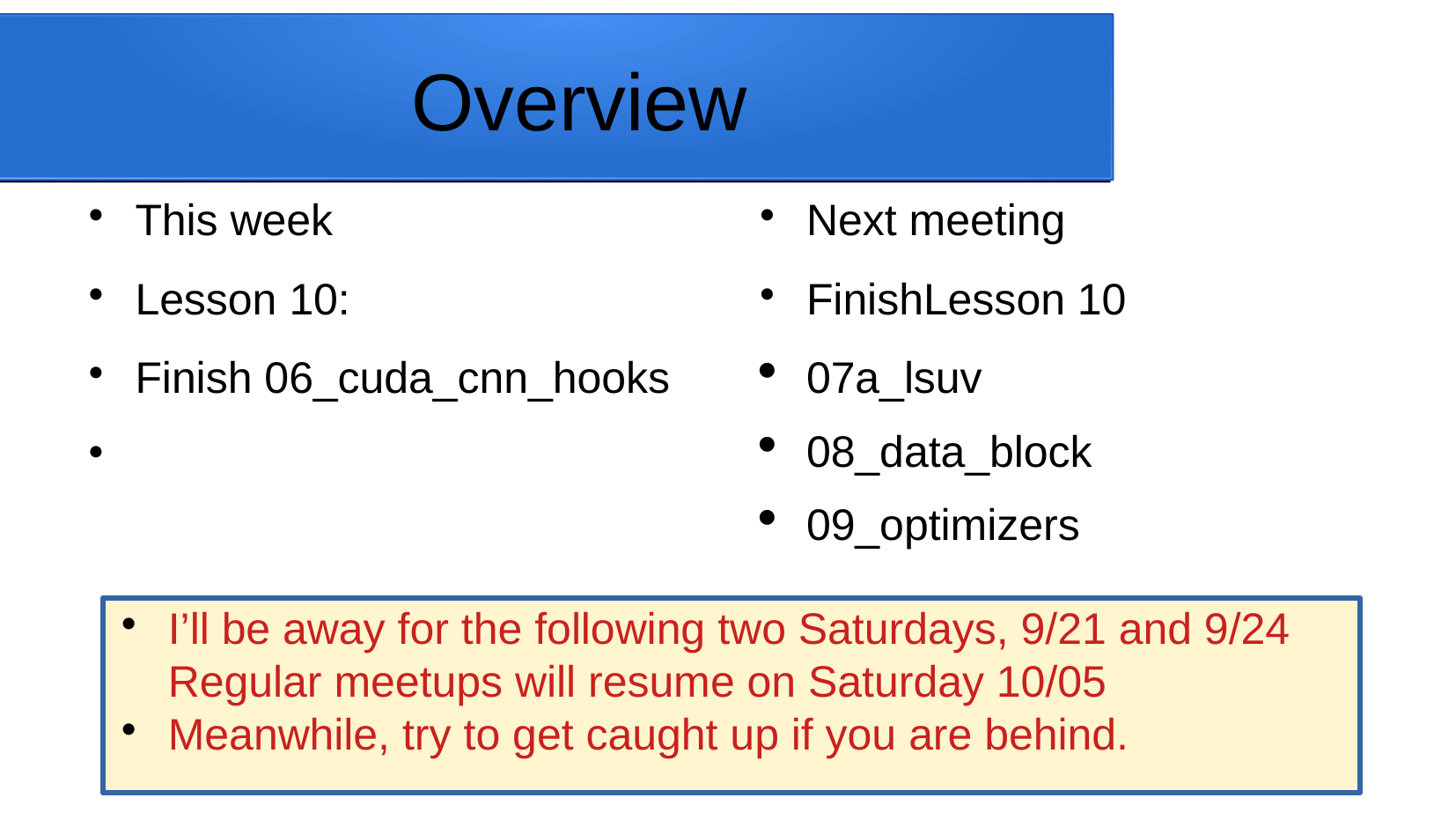

Overview
This week
Lesson 10:
Finish 06_cuda_cnn_hooks

Next meeting
FinishLesson 10
07a_lsuv
08_data_block
09_optimizers
I’ll be away for the following two Saturdays, 9/21 and 9/24 Regular meetups will resume on Saturday 10/05
Meanwhile, try to get caught up if you are behind.